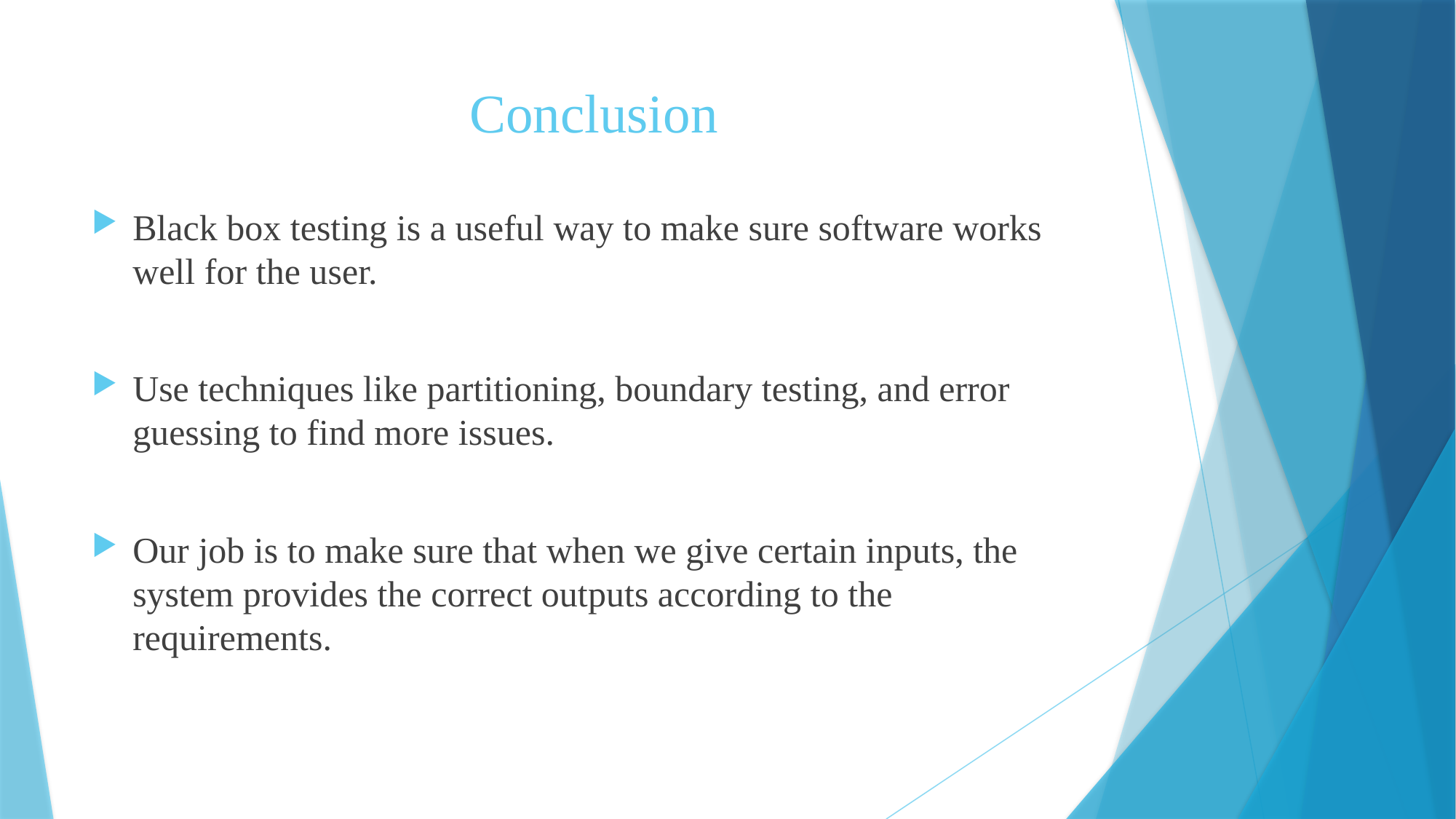

# Conclusion
Black box testing is a useful way to make sure software works well for the user.

Use techniques like partitioning, boundary testing, and error guessing to find more issues.

Our job is to make sure that when we give certain inputs, the system provides the correct outputs according to the requirements.